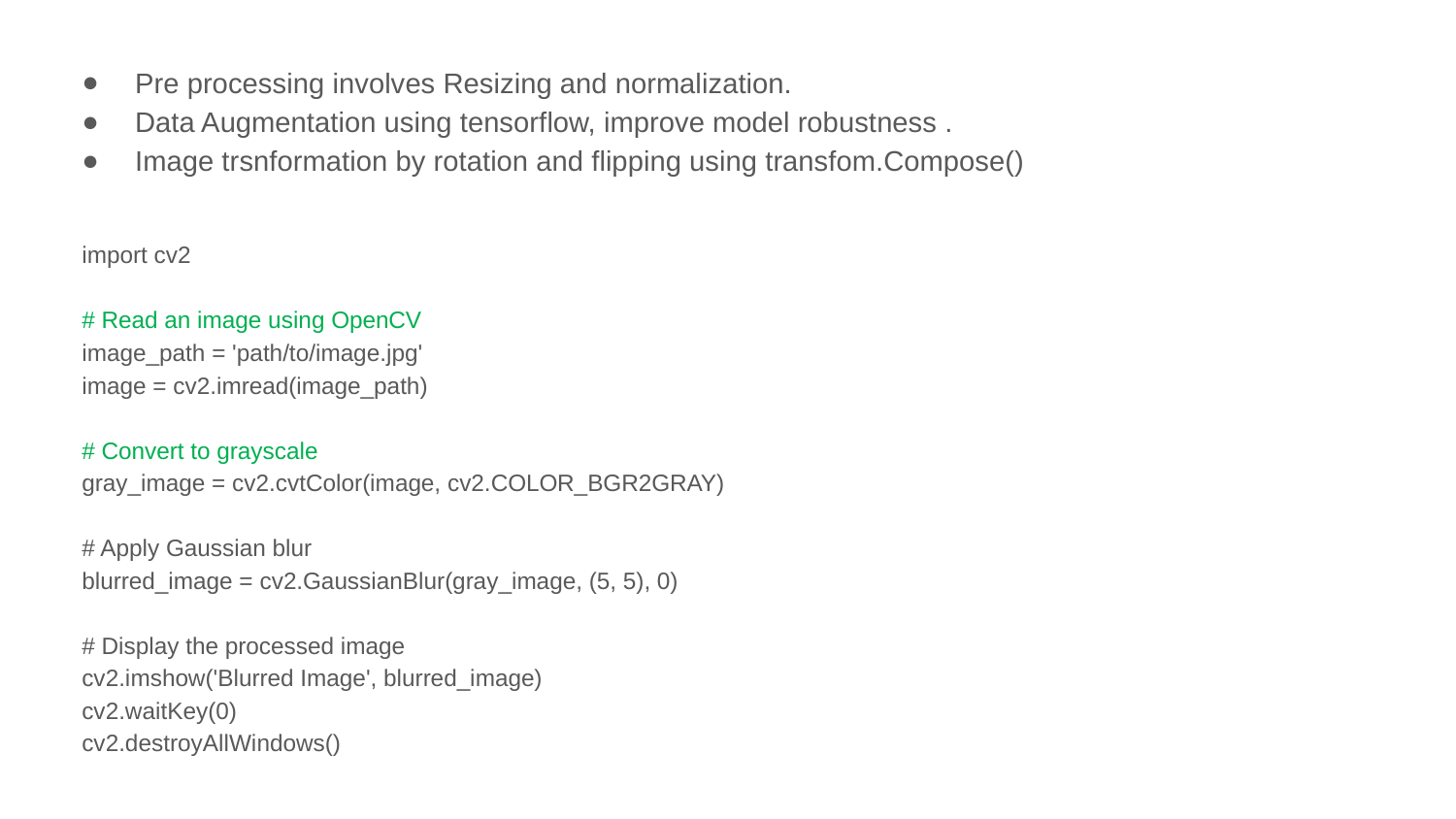

Pre processing involves Resizing and normalization.
Data Augmentation using tensorflow, improve model robustness .
Image trsnformation by rotation and flipping using transfom.Compose()

import cv2

# Read an image using OpenCV
image_path = 'path/to/image.jpg'
image = cv2.imread(image_path)

# Convert to grayscale
gray_image = cv2.cvtColor(image, cv2.COLOR_BGR2GRAY)

# Apply Gaussian blur
blurred_image = cv2.GaussianBlur(gray_image, (5, 5), 0)

# Display the processed image
cv2.imshow('Blurred Image', blurred_image)
cv2.waitKey(0)
cv2.destroyAllWindows()